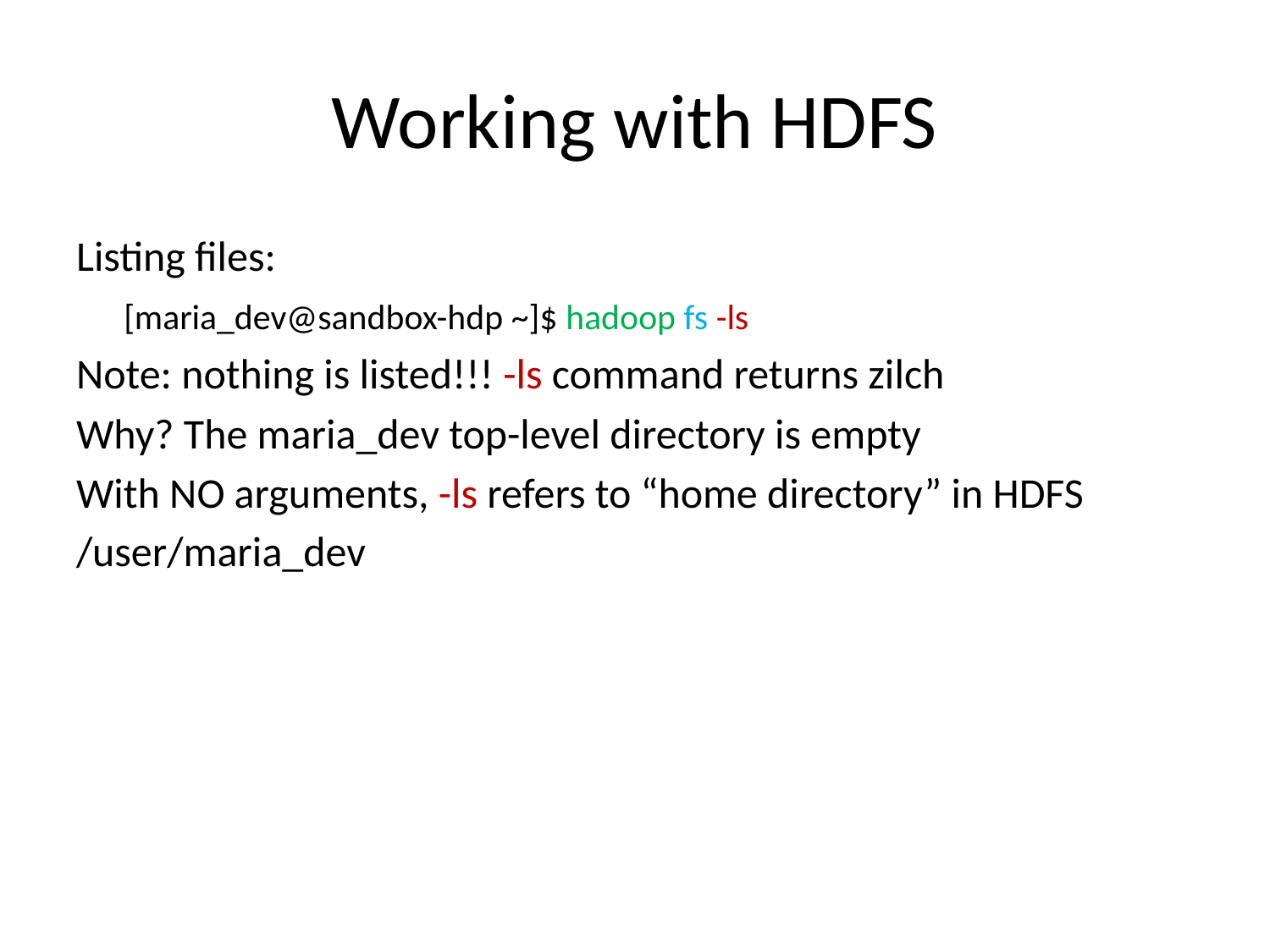

# Working with HDFS
Listing files:
	[maria_dev@sandbox-hdp ~]$ hadoop fs -ls
Note: nothing is listed!!! -ls command returns zilch
Why? The maria_dev top-level directory is empty
With NO arguments, -ls refers to “home directory” in HDFS
/user/maria_dev